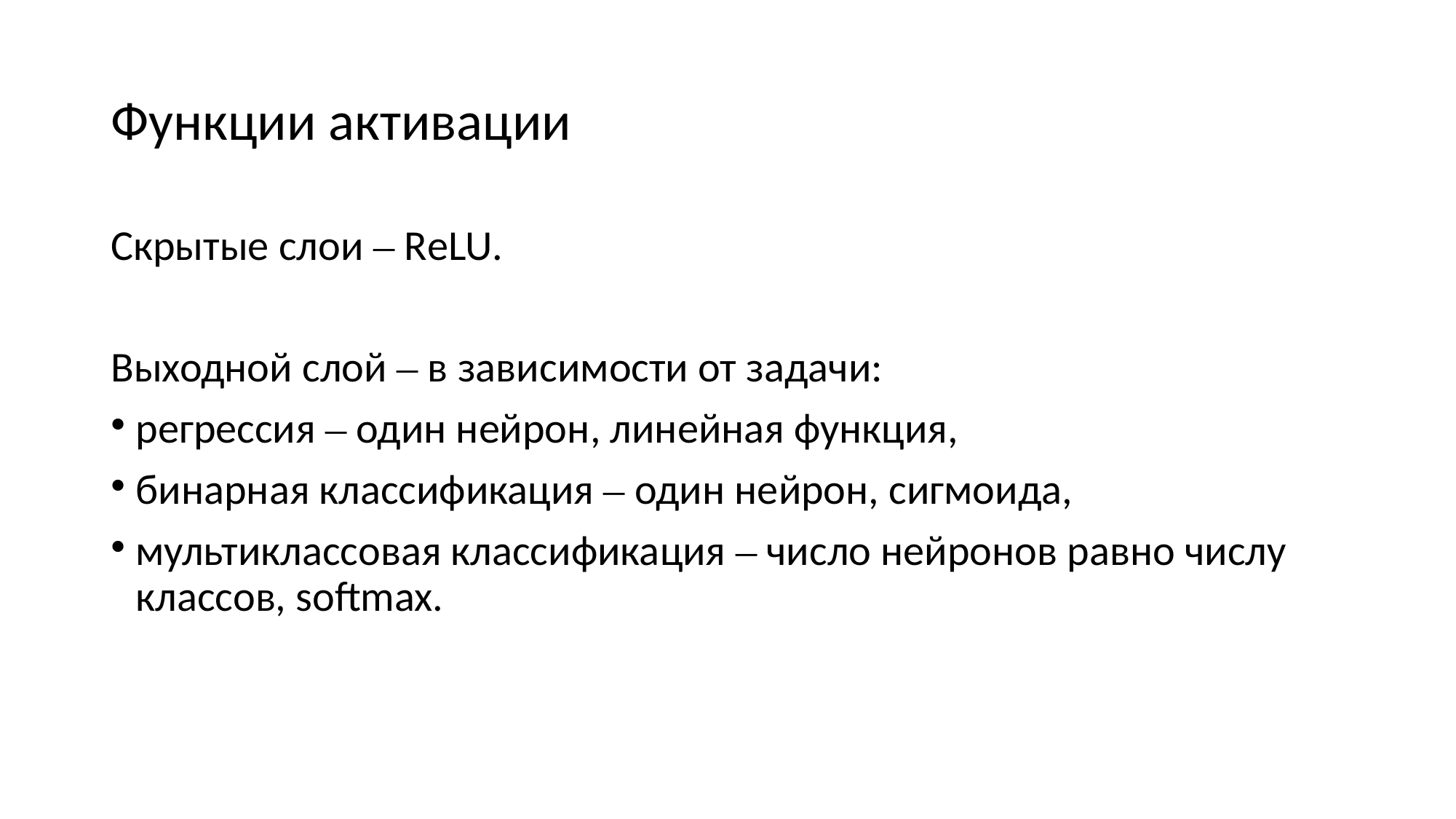

# Функции активации
Скрытые слои – ReLU.

Выходной слой – в зависимости от задачи:
регрессия – один нейрон, линейная функция,
бинарная классификация – один нейрон, сигмоида,
мультиклассовая классификация – число нейронов равно числу классов, softmax.